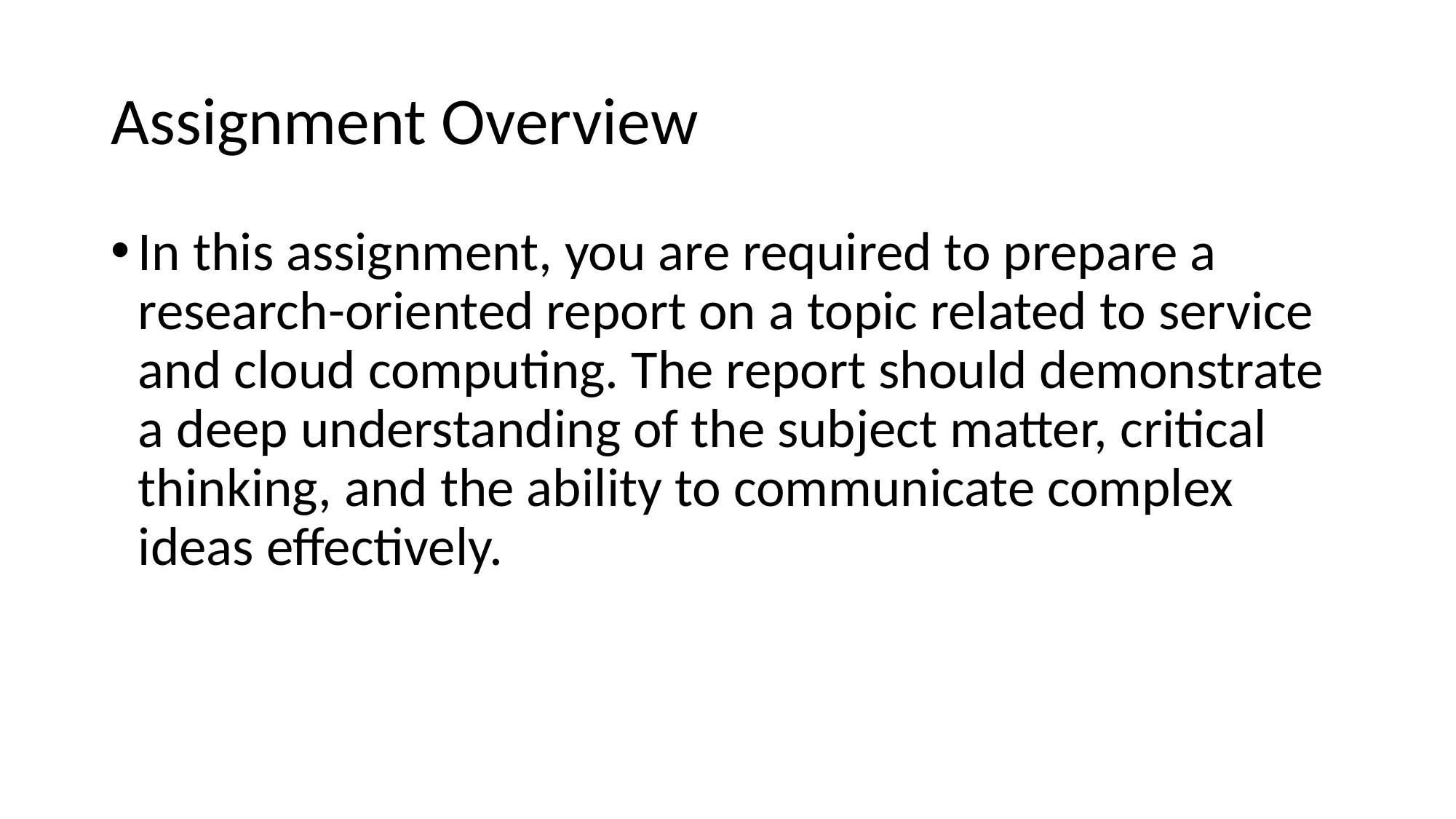

# Assignment Overview
In this assignment, you are required to prepare a research-oriented report on a topic related to service and cloud computing. The report should demonstrate a deep understanding of the subject matter, critical thinking, and the ability to communicate complex ideas effectively.